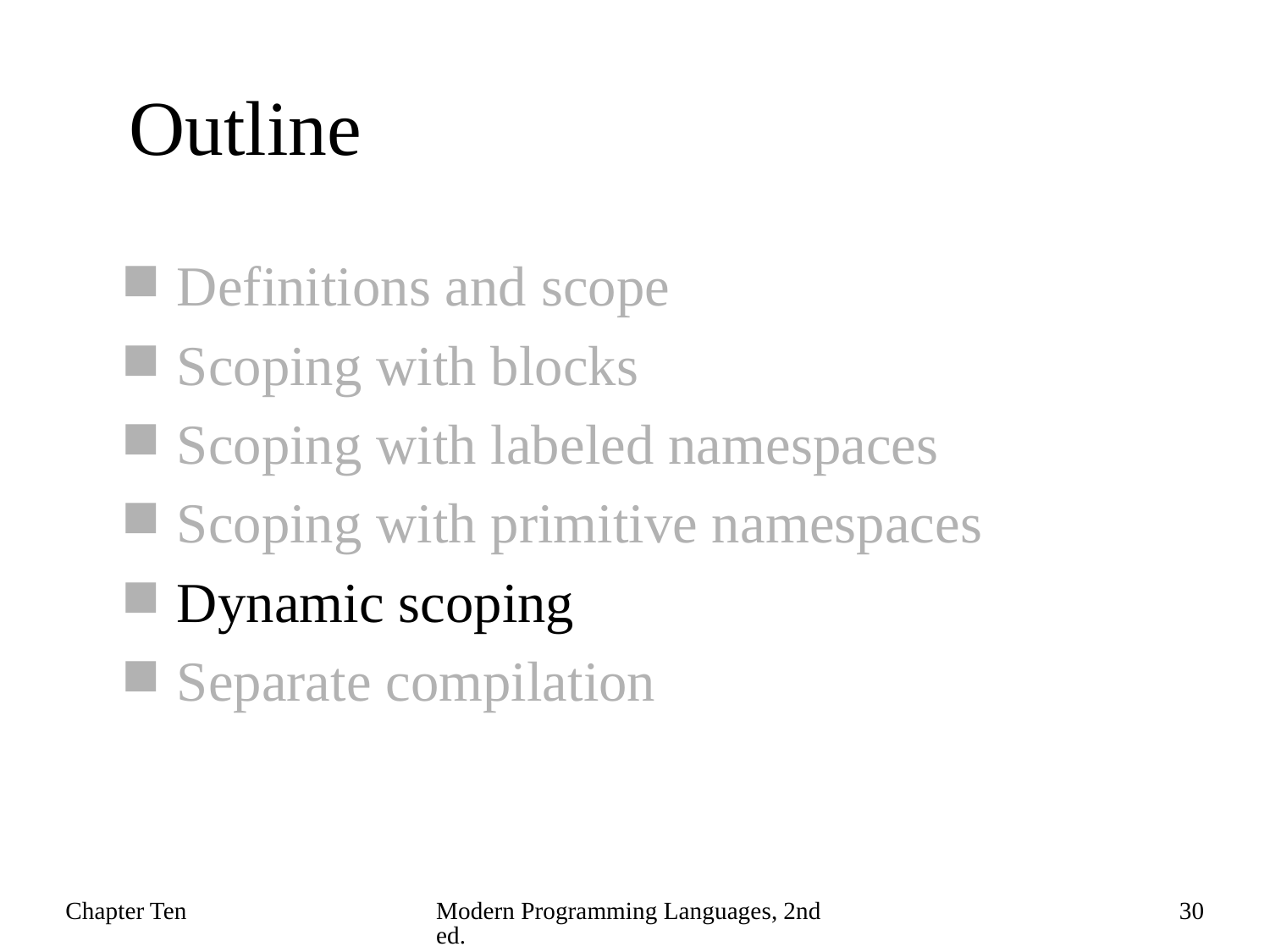

# Outline
Definitions and scope
Scoping with blocks
Scoping with labeled namespaces
Scoping with primitive namespaces
Dynamic scoping
Separate compilation
Chapter Ten
Modern Programming Languages, 2nd ed.
30